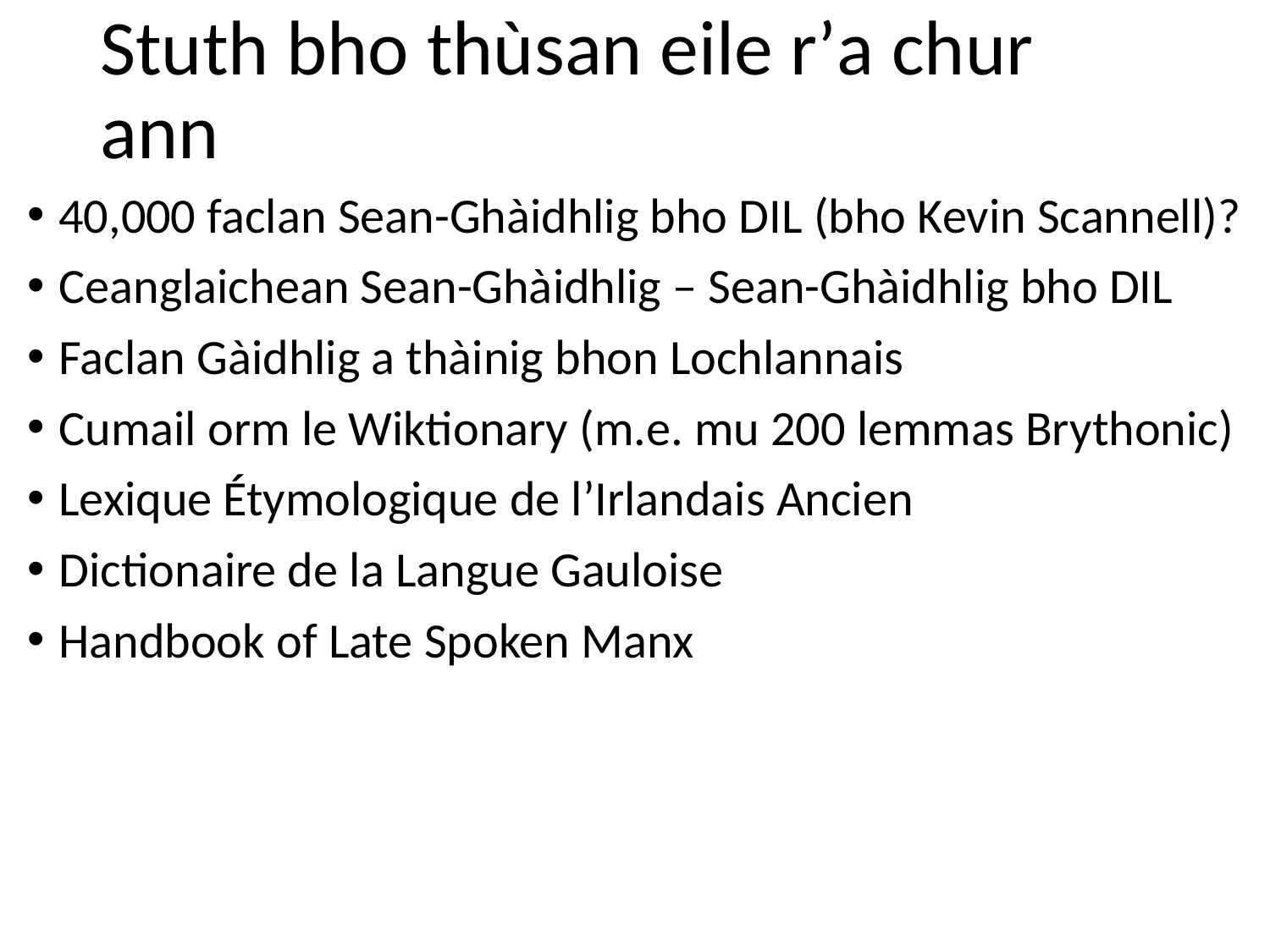

# Stuth bho thùsan eile rʼa chur ann
40,000 faclan Sean-Ghàidhlig bho DIL (bho Kevin Scannell)?
Ceanglaichean Sean-Ghàidhlig – Sean-Ghàidhlig bho DIL
Faclan Gàidhlig a thàinig bhon Lochlannais
Cumail orm le Wiktionary (m.e. mu 200 lemmas Brythonic)
Lexique Étymologique de l’Irlandais Ancien
Dictionaire de la Langue Gauloise
Handbook of Late Spoken Manx